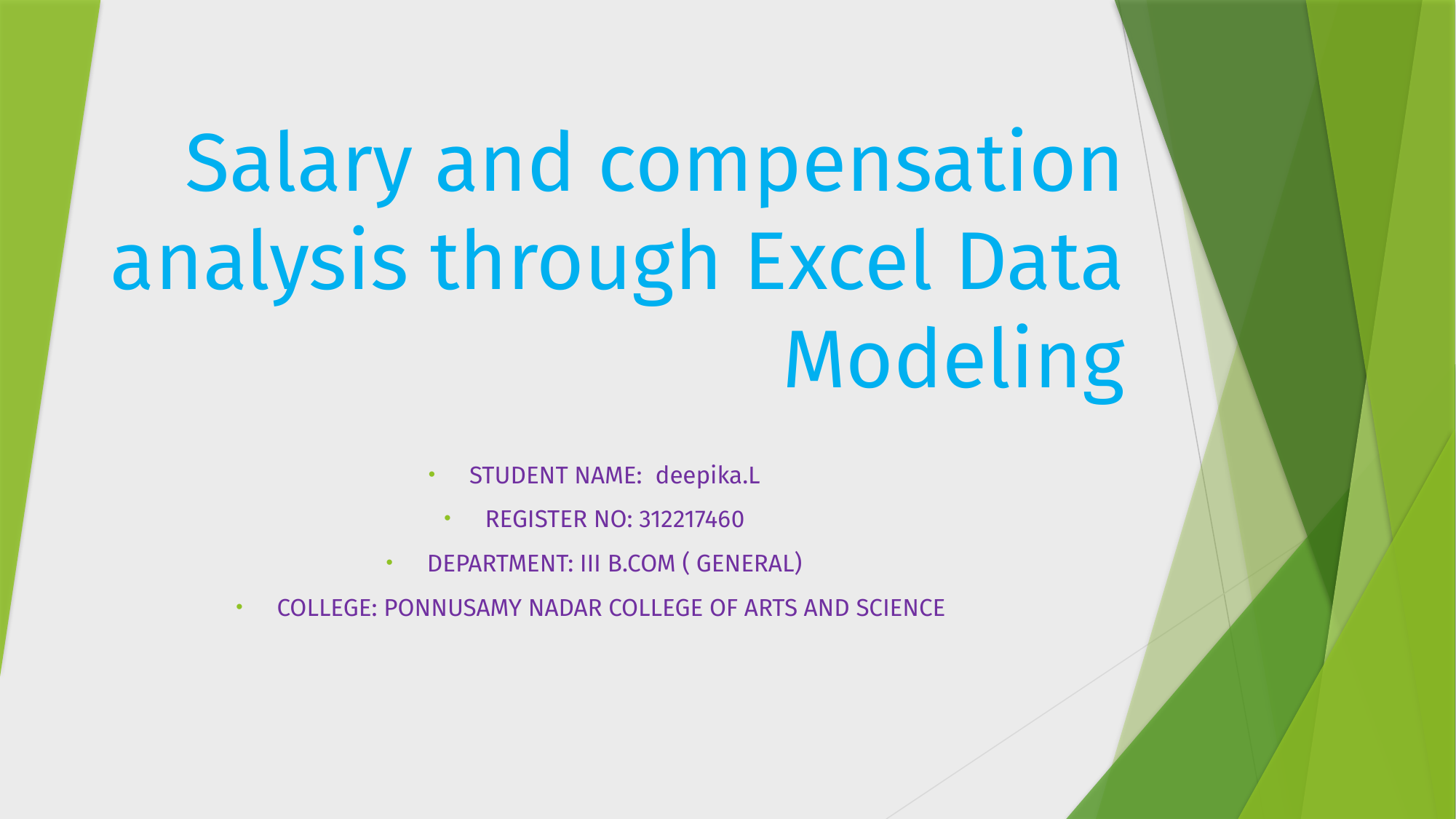

# Salary and compensation analysis through Excel Data Modeling

STUDENT NAME:  deepika.L
REGISTER NO: 312217460
DEPARTMENT: III B.COM ( GENERAL)
COLLEGE: PONNUSAMY NADAR COLLEGE OF ARTS AND SCIENCE